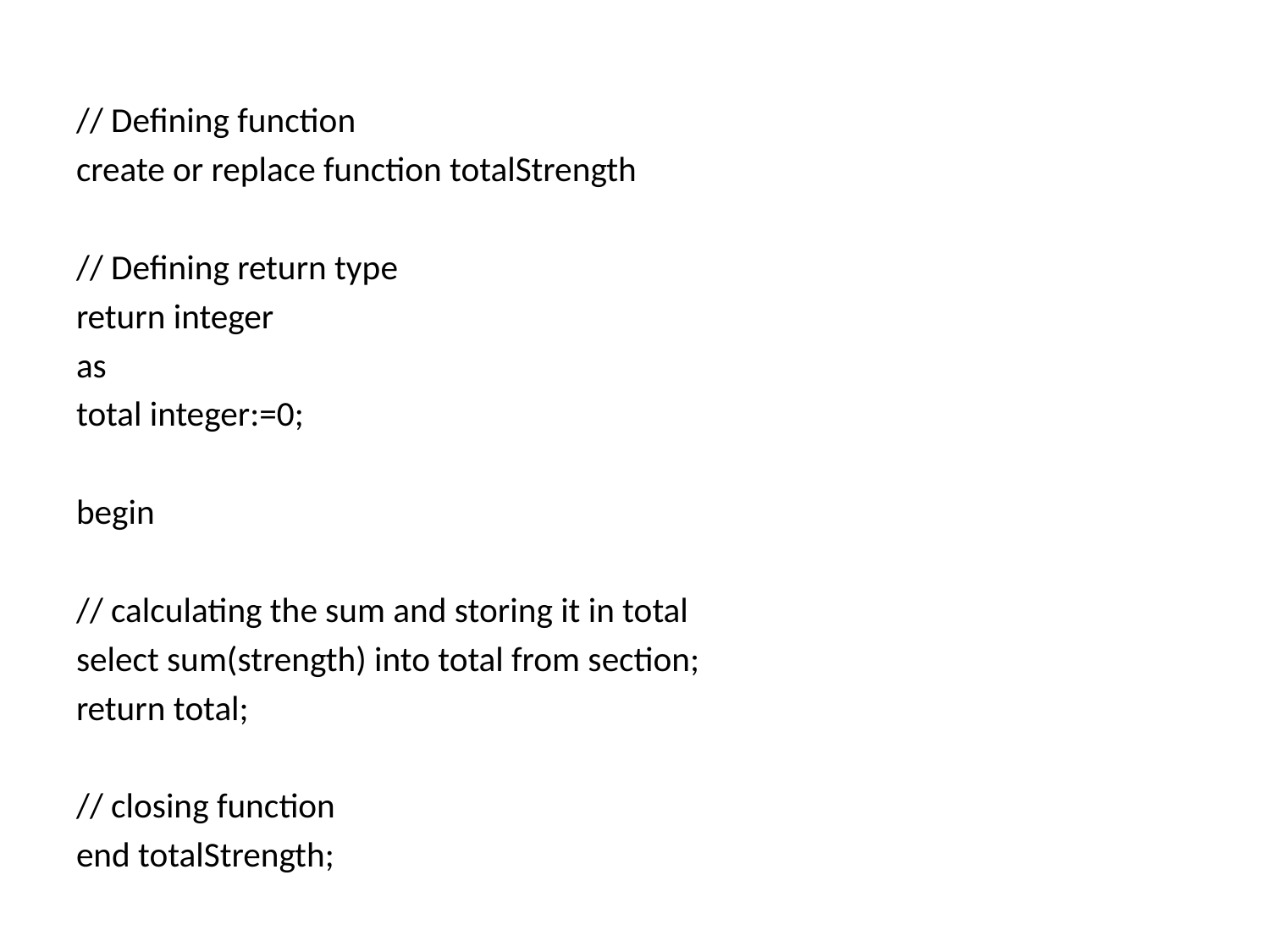

#

// Defining function
create or replace function totalStrength

// Defining return type
return integer
as
total integer:=0;

begin

// calculating the sum and storing it in total
select sum(strength) into total from section;
return total;

// closing function
end totalStrength;